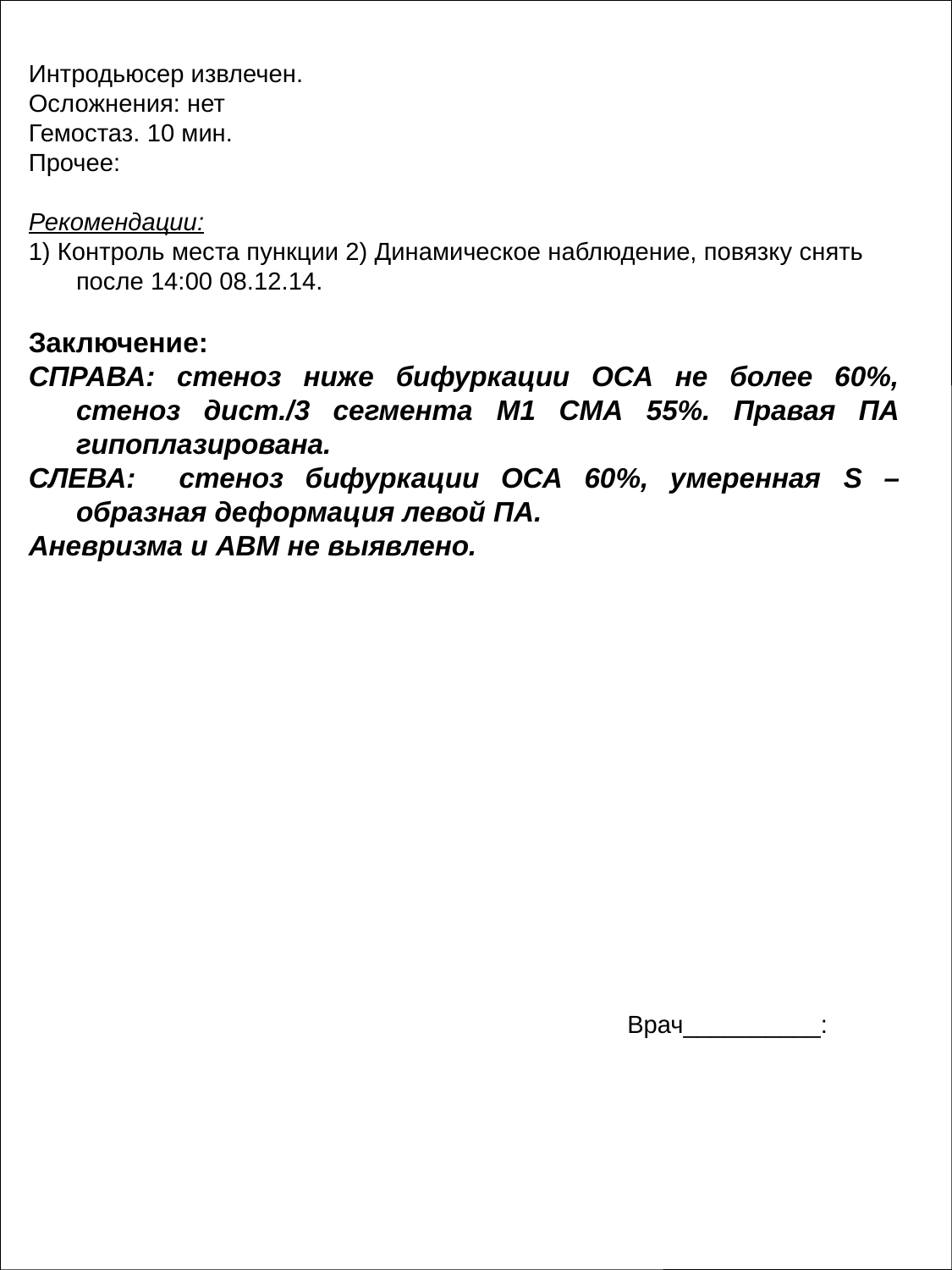

Интродьюсер извлечен.
Осложнения: нет
Гемостаз. 10 мин.
Прочее:

Рекомендации:
1) Контроль места пункции 2) Динамическое наблюдение, повязку снять после 14:00 08.12.14.

Заключение:
СПРАВА: стеноз ниже бифуркации ОСА не более 60%, стеноз дист./3 сегмента M1 СМА 55%. Правая ПА гипоплазирована.
СЛЕВА:  стеноз бифуркации ОСА 60%, умеренная S – образная деформация левой ПА.
Аневризма и АВМ не выявлено.

Врач__________: